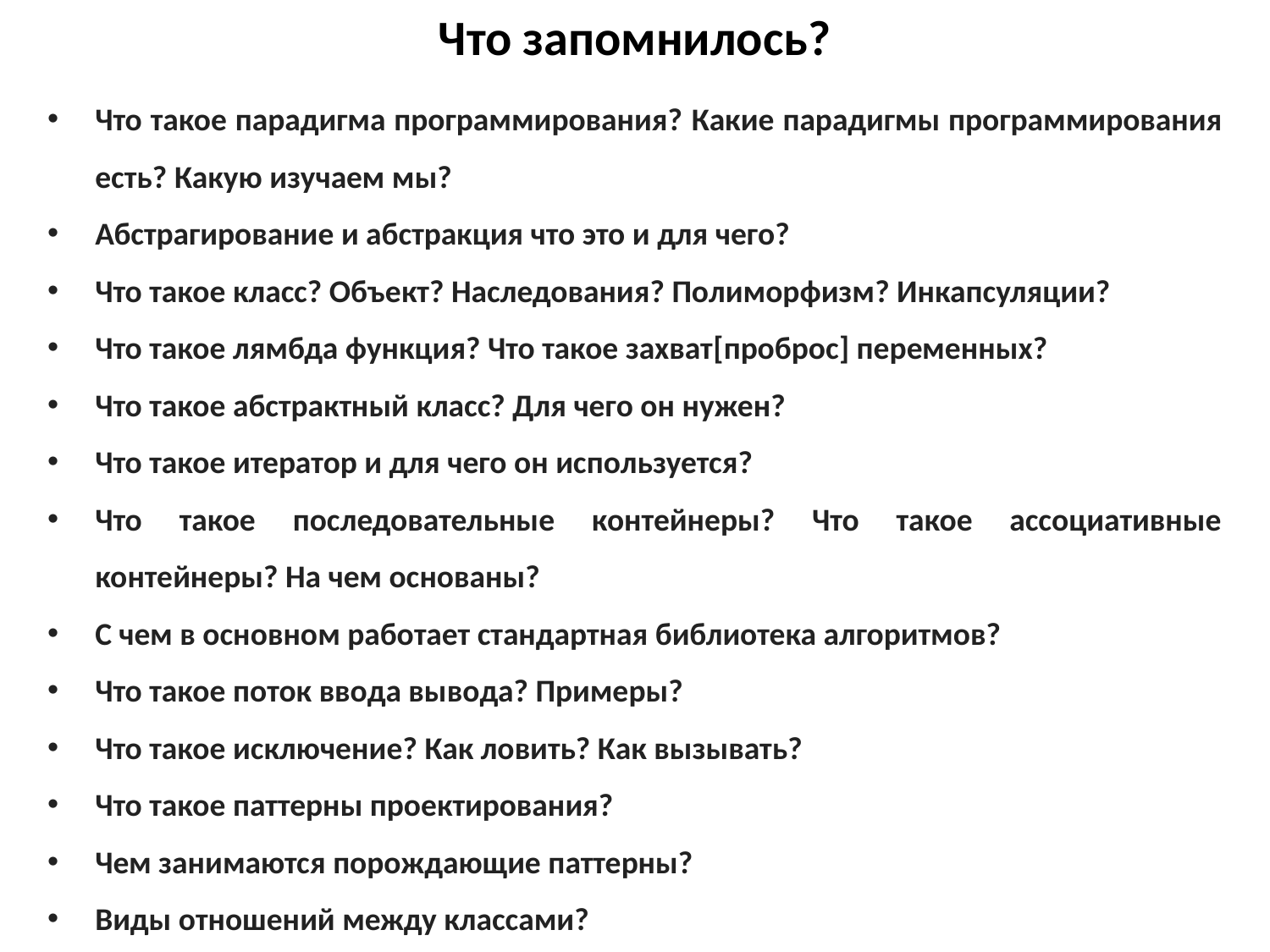

Что запомнилось?
Что такое парадигма программирования? Какие парадигмы программирования есть? Какую изучаем мы?
Абстрагирование и абстракция что это и для чего?
Что такое класс? Объект? Наследования? Полиморфизм? Инкапсуляции?
Что такое лямбда функция? Что такое захват[проброс] переменных?
Что такое абстрактный класс? Для чего он нужен?
Что такое итератор и для чего он используется?
Что такое последовательные контейнеры? Что такое ассоциативные контейнеры? На чем основаны?
С чем в основном работает стандартная библиотека алгоритмов?
Что такое поток ввода вывода? Примеры?
Что такое исключение? Как ловить? Как вызывать?
Что такое паттерны проектирования?
Чем занимаются порождающие паттерны?
Виды отношений между классами?